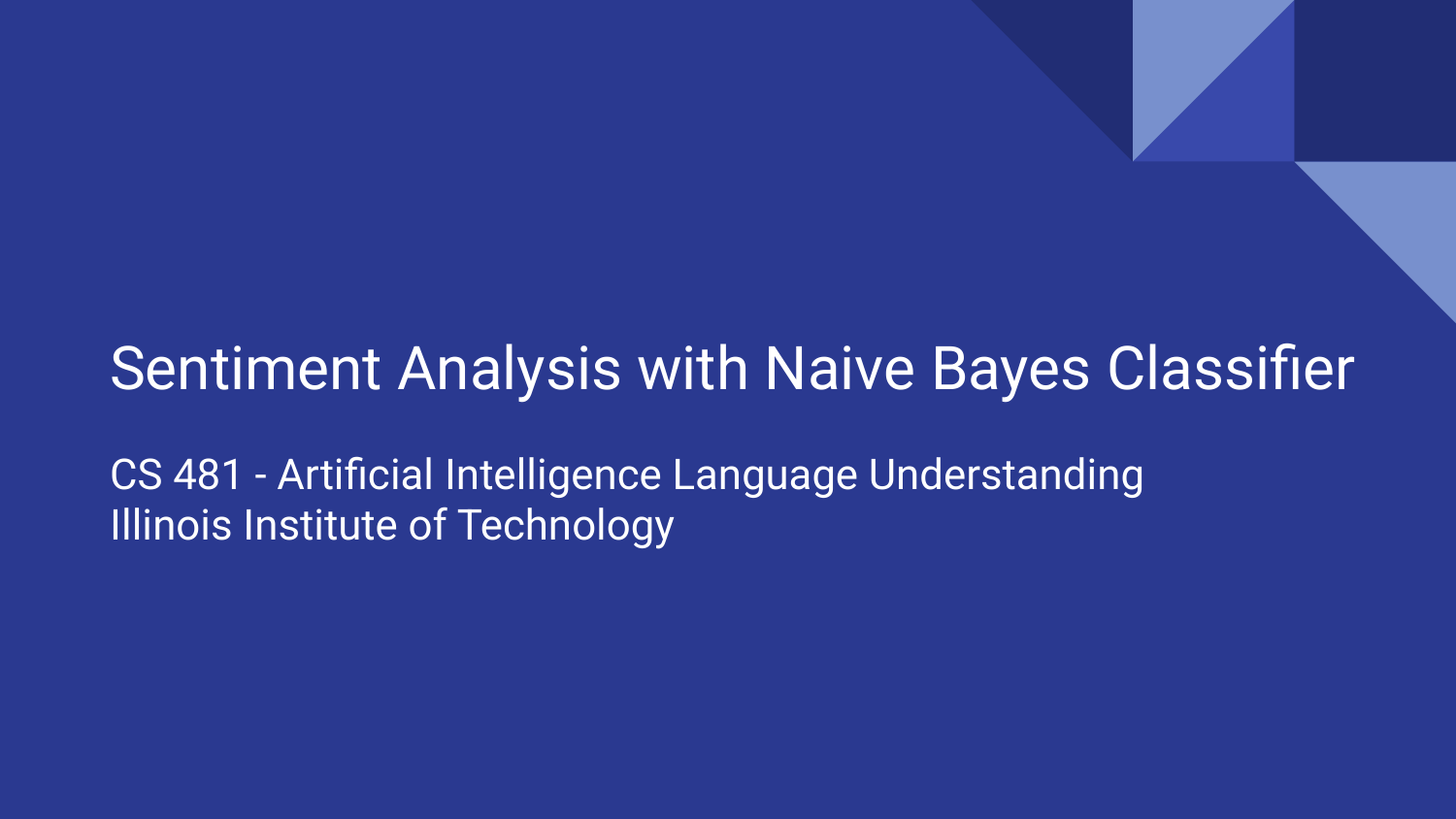

# Sentiment Analysis with Naive Bayes Classifier
CS 481 - Artificial Intelligence Language Understanding
Illinois Institute of Technology